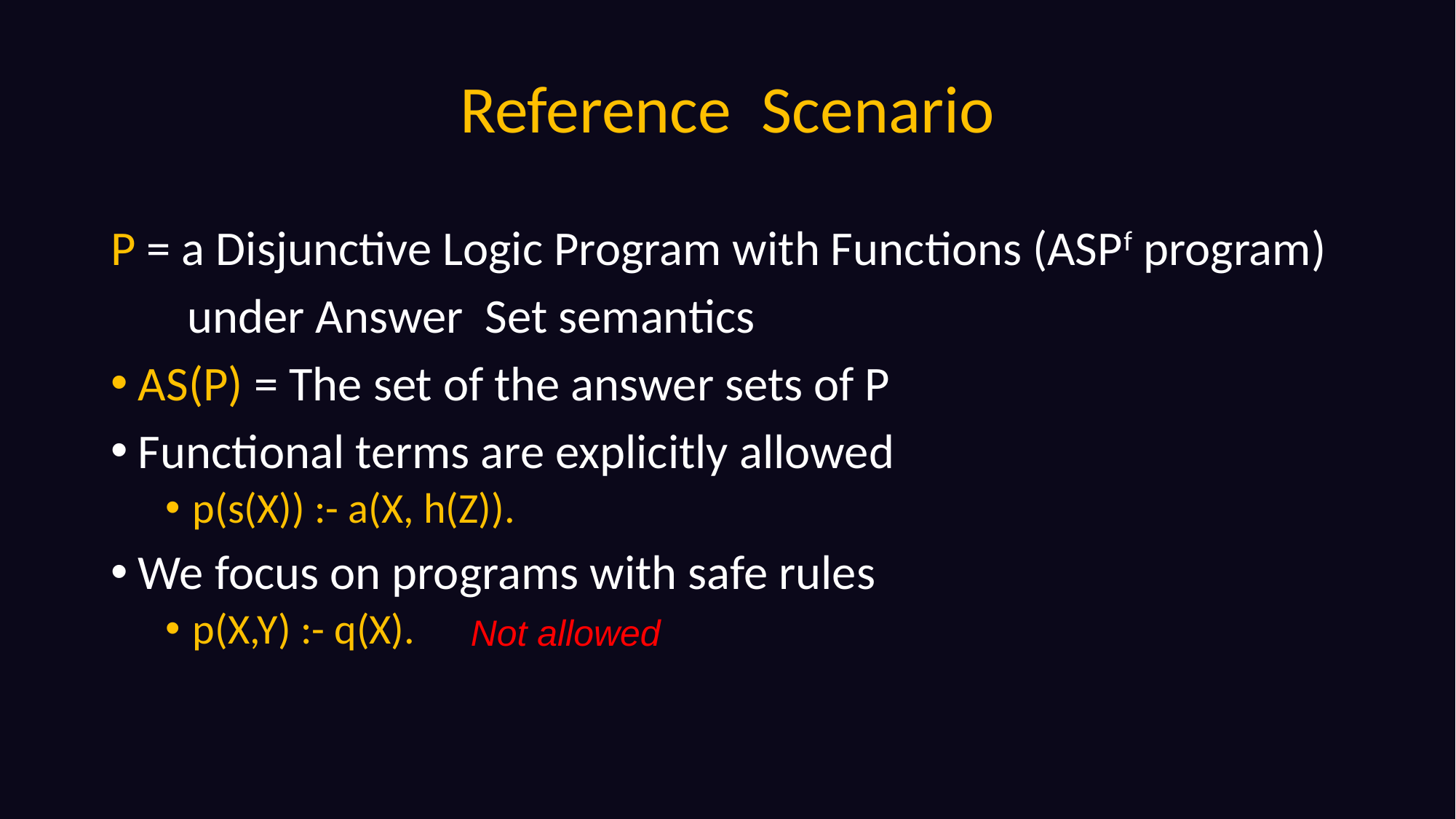

# Reference  Scenario
P = a Disjunctive Logic Program with Functions (ASPf program)
       under Answer  Set semantics
AS(P) = The set of the answer sets of P
Functional terms are explicitly allowed
p(s(X)) :- a(X, h(Z)).
We focus on programs with safe rules
p(X,Y) :- q(X).

Not allowed